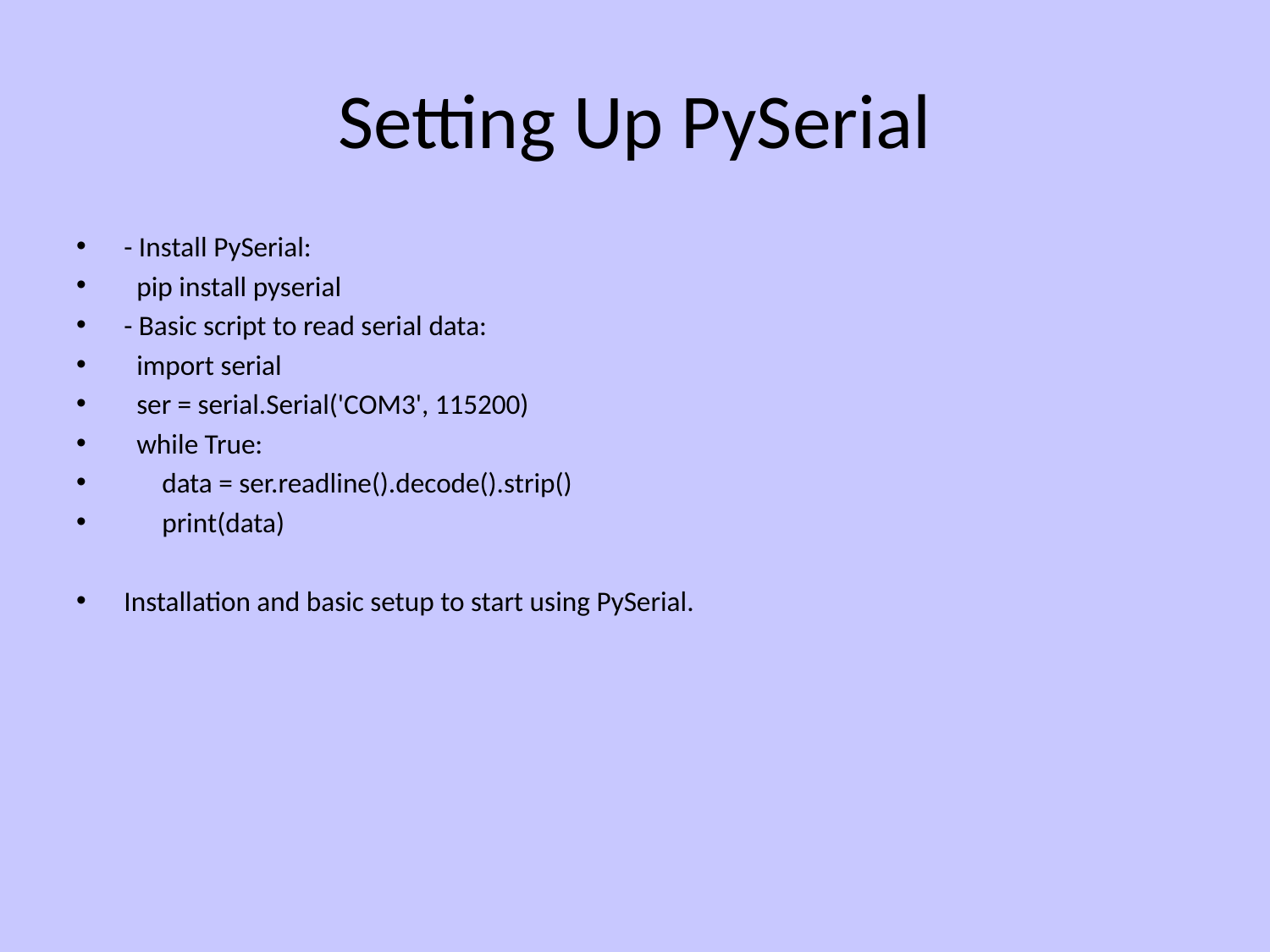

# Setting Up PySerial
- Install PySerial:
  pip install pyserial
- Basic script to read serial data:
  import serial
  ser = serial.Serial('COM3', 115200)
  while True:
      data = ser.readline().decode().strip()
      print(data)

Installation and basic setup to start using PySerial.